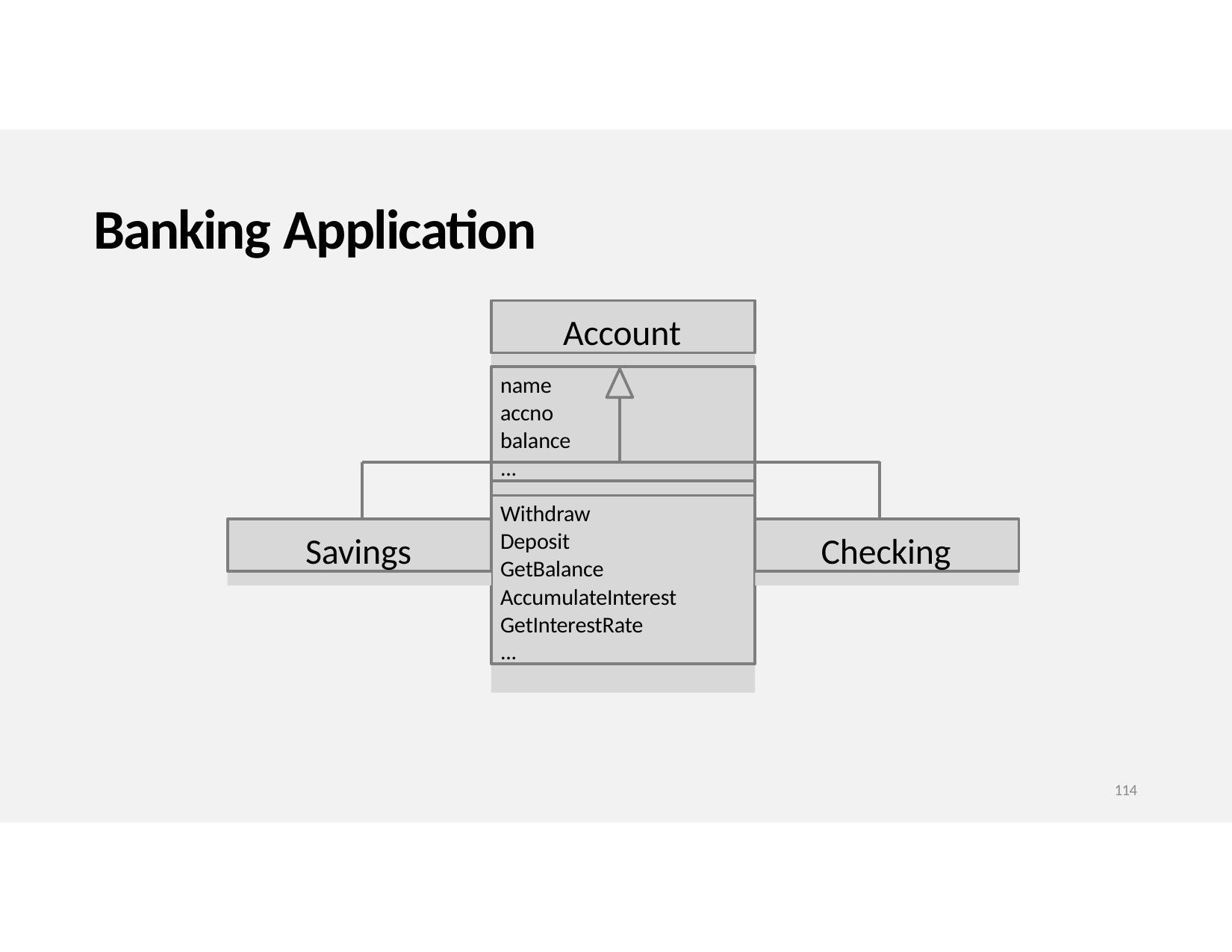

# Banking Application

Account

name accno balance

...

Withdraw Deposit GetBalance
AccumulateInterest GetInterestRate
...

Savings

Checking
114